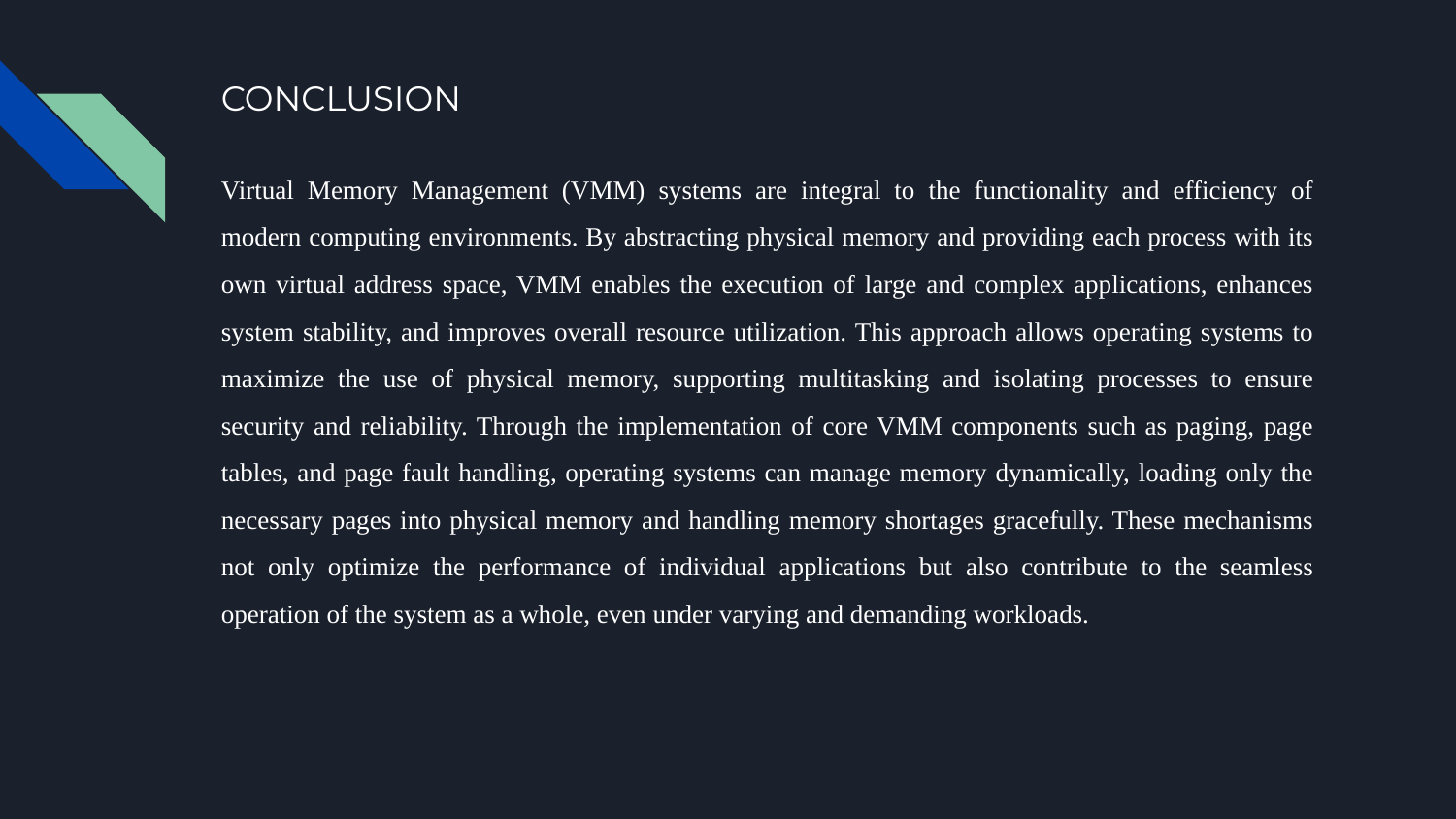

# CONCLUSION
Virtual Memory Management (VMM) systems are integral to the functionality and efficiency of modern computing environments. By abstracting physical memory and providing each process with its own virtual address space, VMM enables the execution of large and complex applications, enhances system stability, and improves overall resource utilization. This approach allows operating systems to maximize the use of physical memory, supporting multitasking and isolating processes to ensure security and reliability. Through the implementation of core VMM components such as paging, page tables, and page fault handling, operating systems can manage memory dynamically, loading only the necessary pages into physical memory and handling memory shortages gracefully. These mechanisms not only optimize the performance of individual applications but also contribute to the seamless operation of the system as a whole, even under varying and demanding workloads.